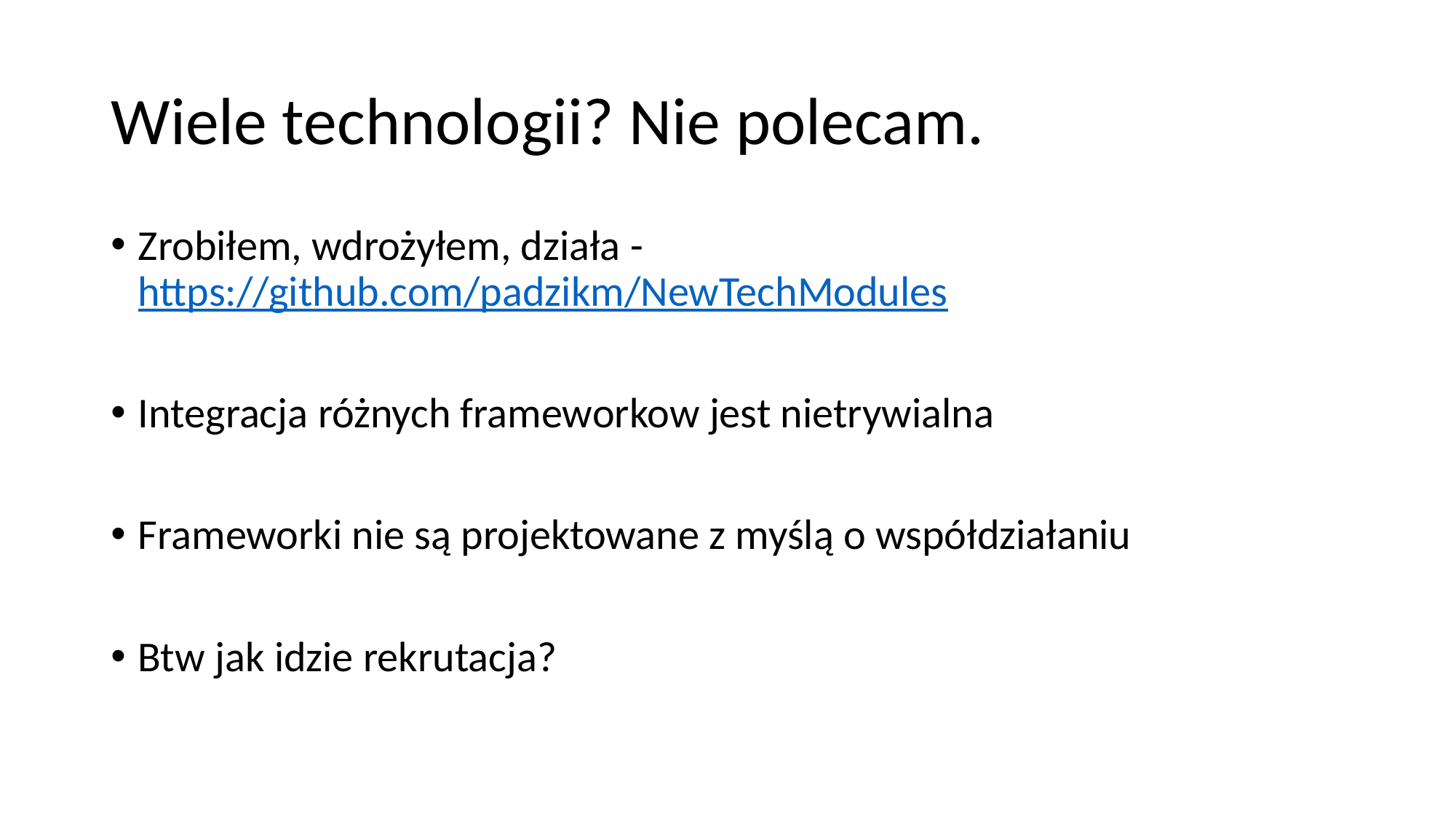

# Wiele technologii? Nie polecam.
Zrobiłem, wdrożyłem, działa - https://github.com/padzikm/NewTechModules

Integracja różnych frameworkow jest nietrywialna

Frameworki nie są projektowane z myślą o współdziałaniu

Btw jak idzie rekrutacja?